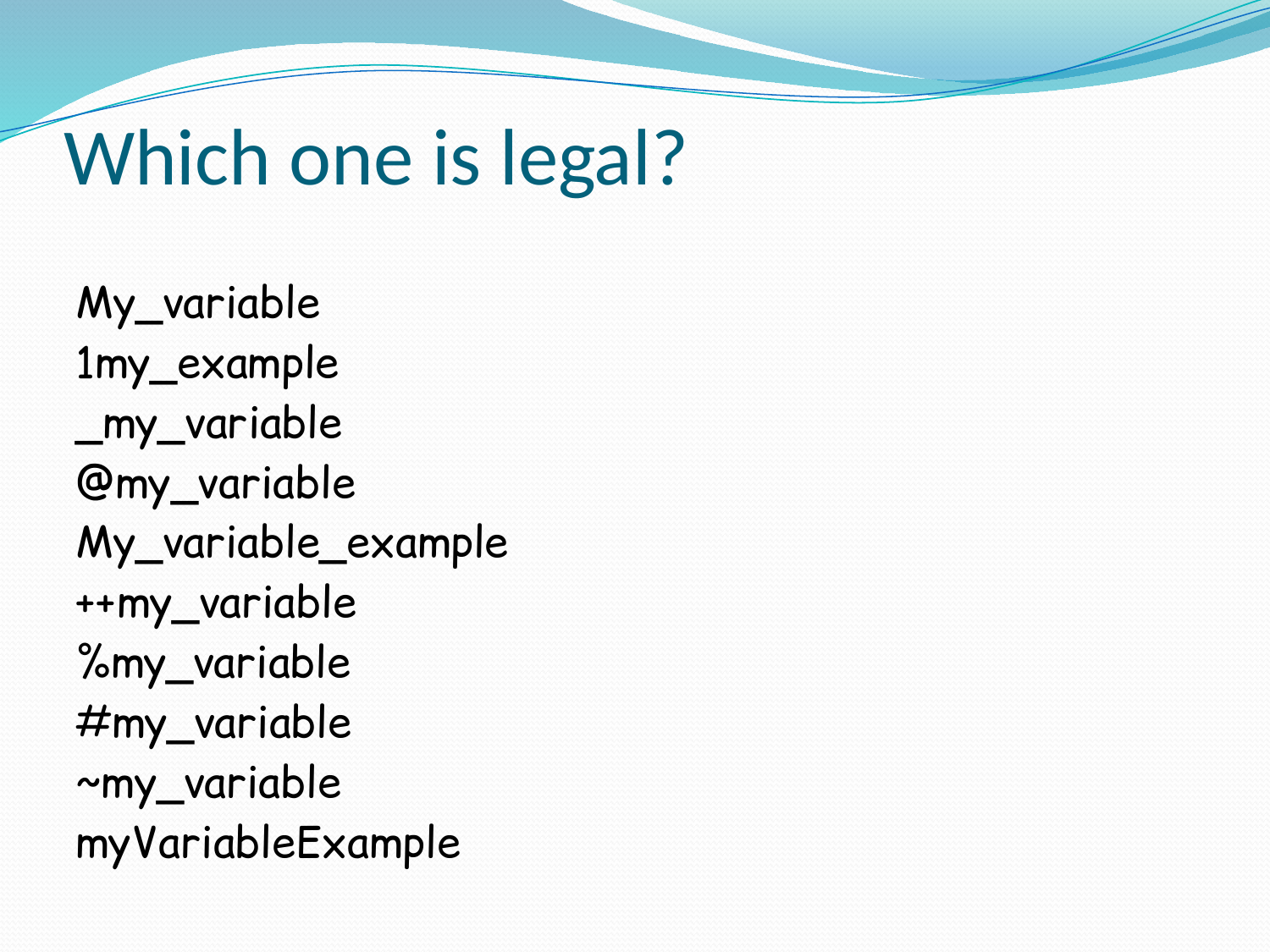

# Which one is legal?
My_variable
1my_example
_my_variable
@my_variable
My_variable_example
++my_variable
%my_variable
#my_variable
~my_variable
myVariableExample